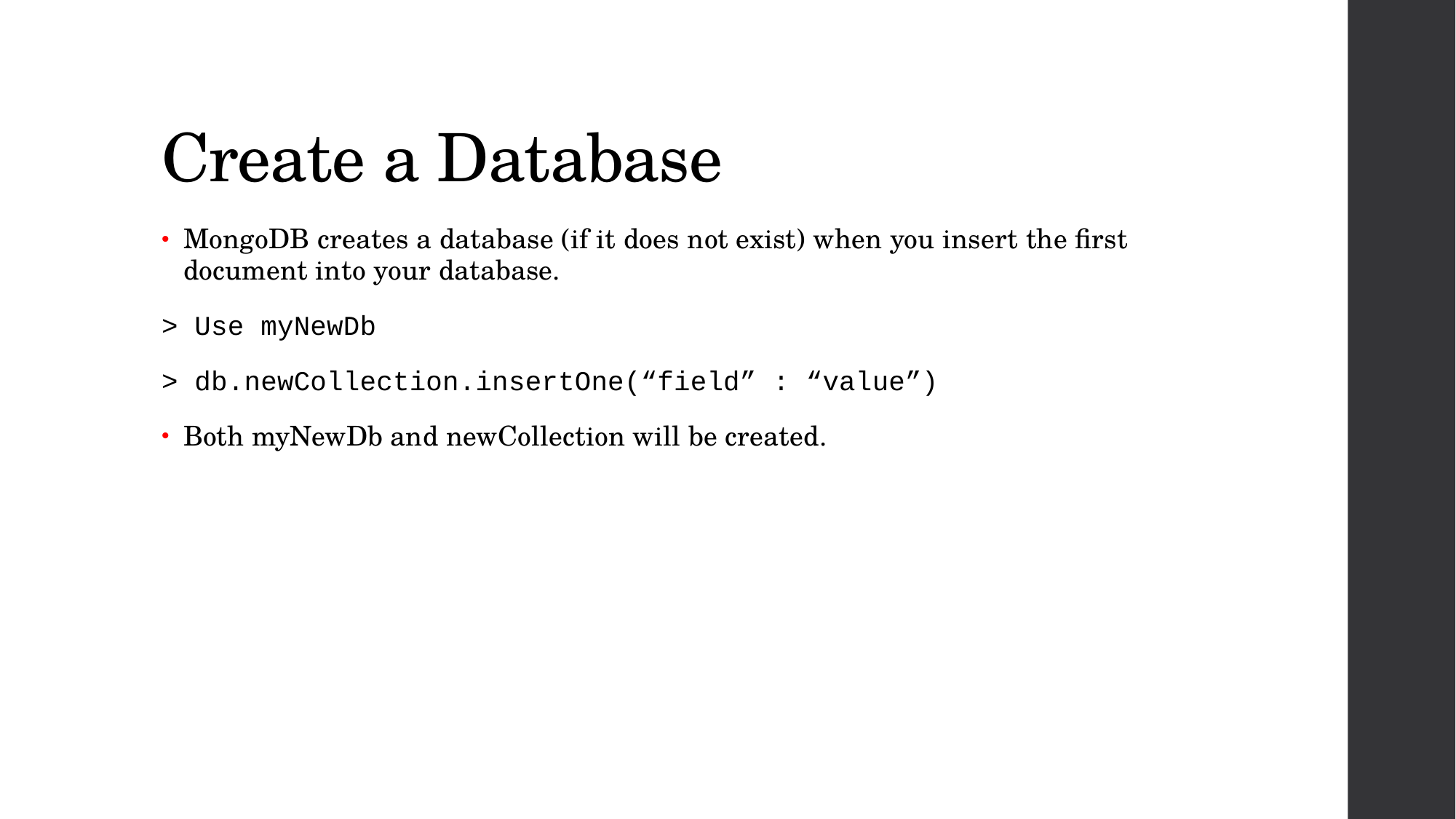

# Create a Database
MongoDB creates a database (if it does not exist) when you insert the first document into your database.
> Use myNewDb
> db.newCollection.insertOne(“field” : “value”)
Both myNewDb and newCollection will be created.